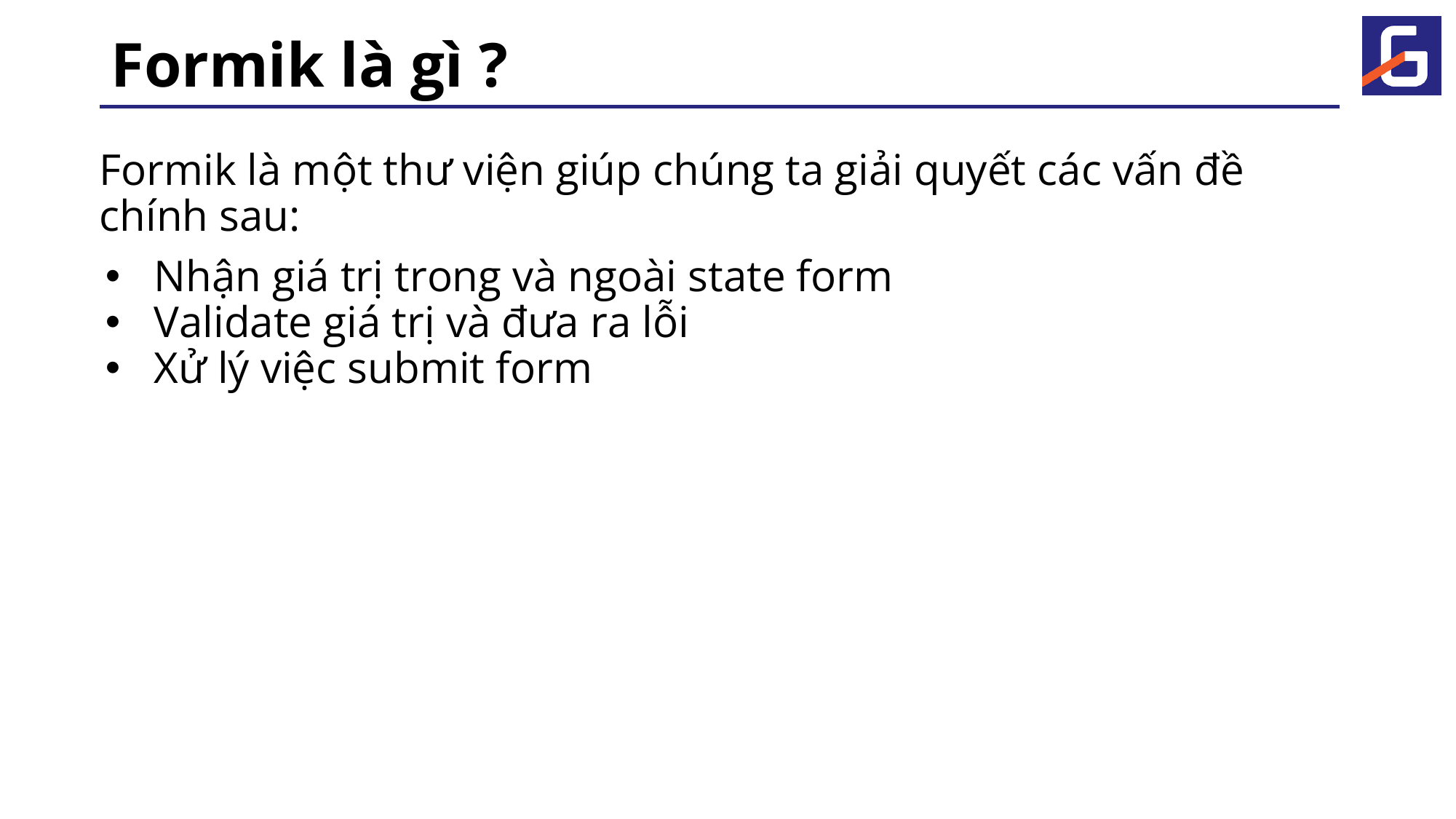

# Formik là gì ?
Formik là một thư viện giúp chúng ta giải quyết các vấn đề chính sau:
Nhận giá trị trong và ngoài state form
Validate giá trị và đưa ra lỗi
Xử lý việc submit form